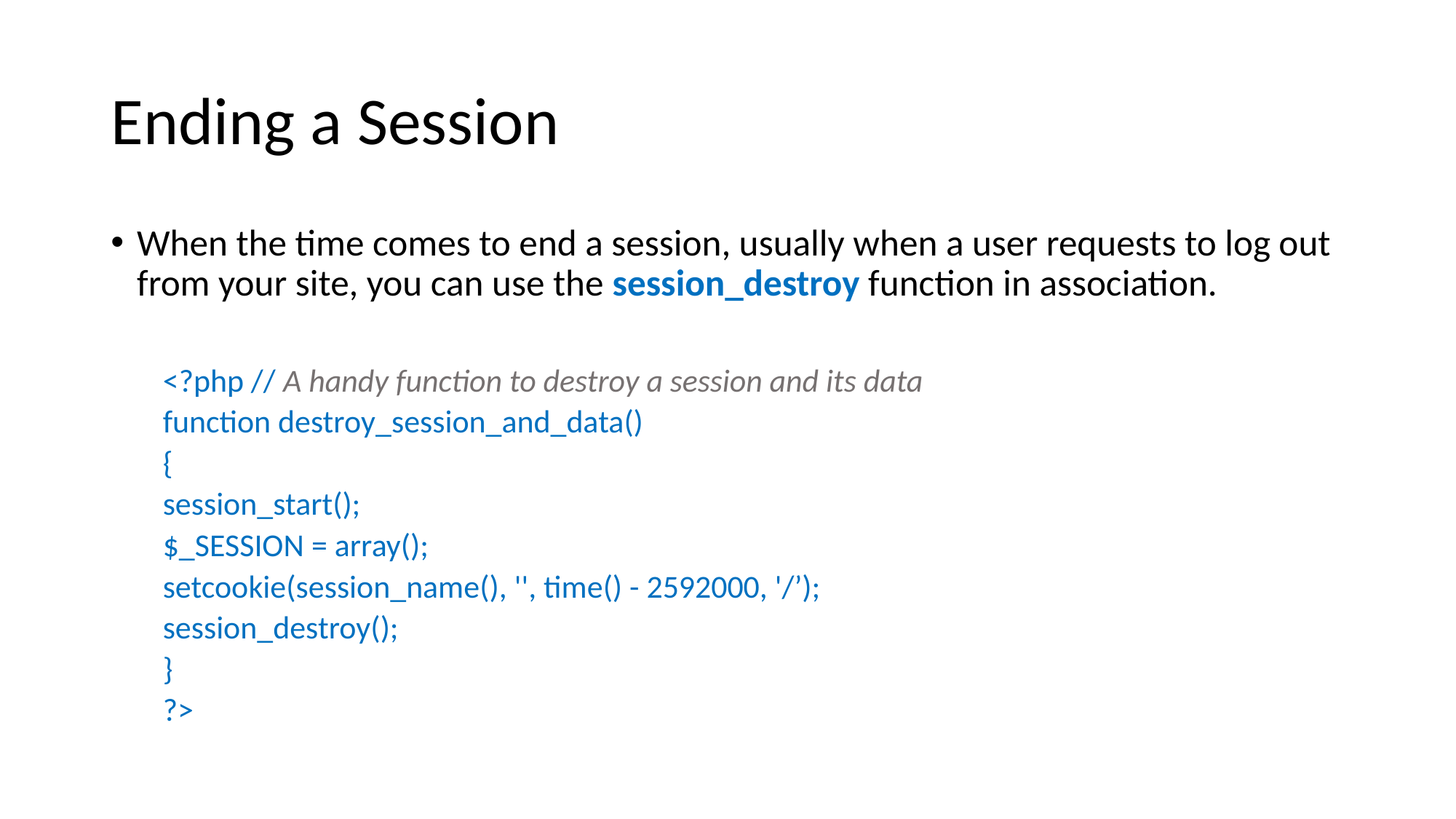

# Ending a Session
When the time comes to end a session, usually when a user requests to log out from your site, you can use the session_destroy function in association.

<?php // A handy function to destroy a session and its data
	function destroy_session_and_data()
	{
		session_start();
		$_SESSION = array();
		setcookie(session_name(), '', time() - 2592000, '/’);
		session_destroy();
	}
?>